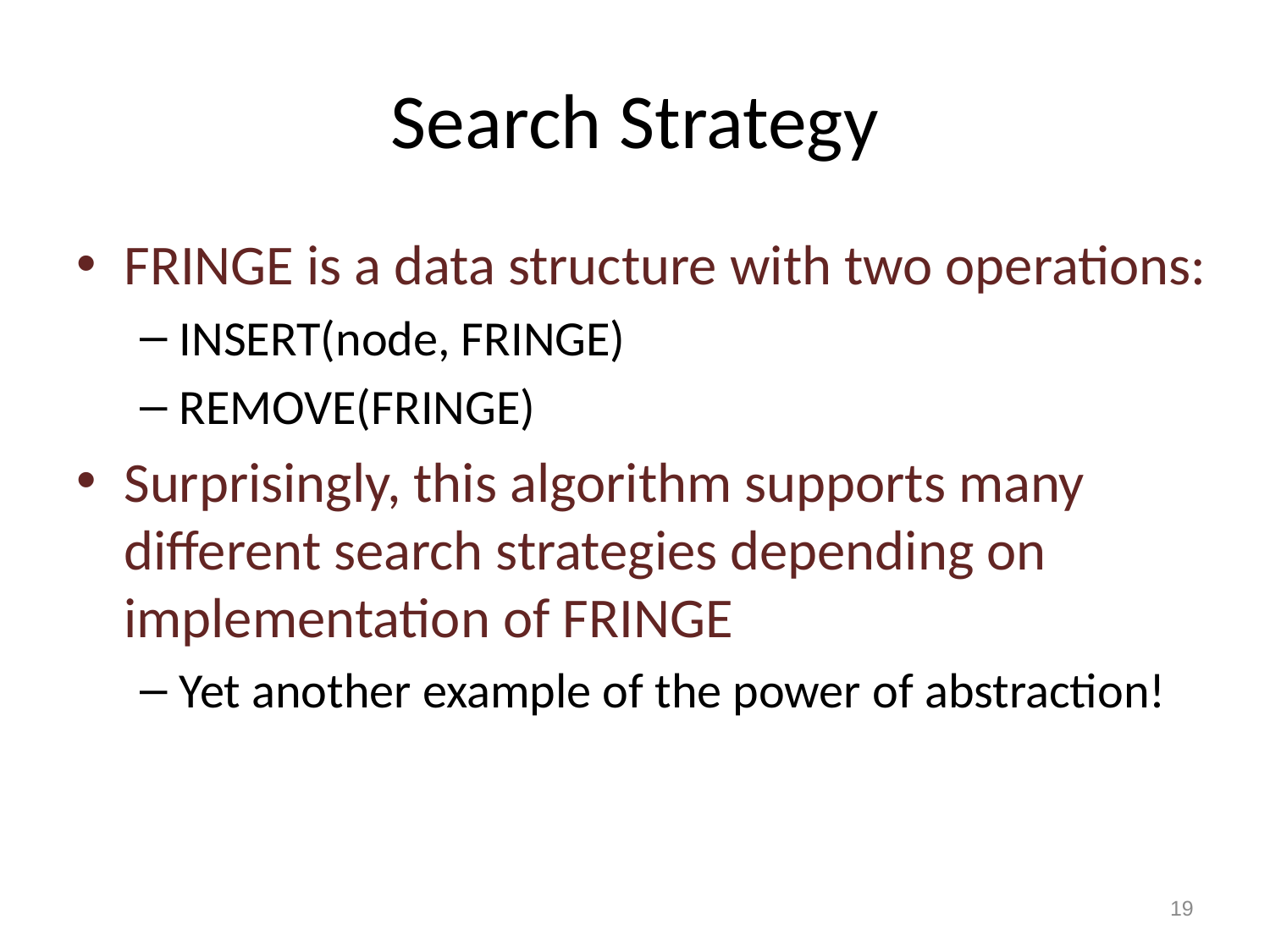

# Search Strategy
FRINGE is a data structure with two operations:
INSERT(node, FRINGE)
REMOVE(FRINGE)
Surprisingly, this algorithm supports many different search strategies depending on implementation of FRINGE
Yet another example of the power of abstraction!

19